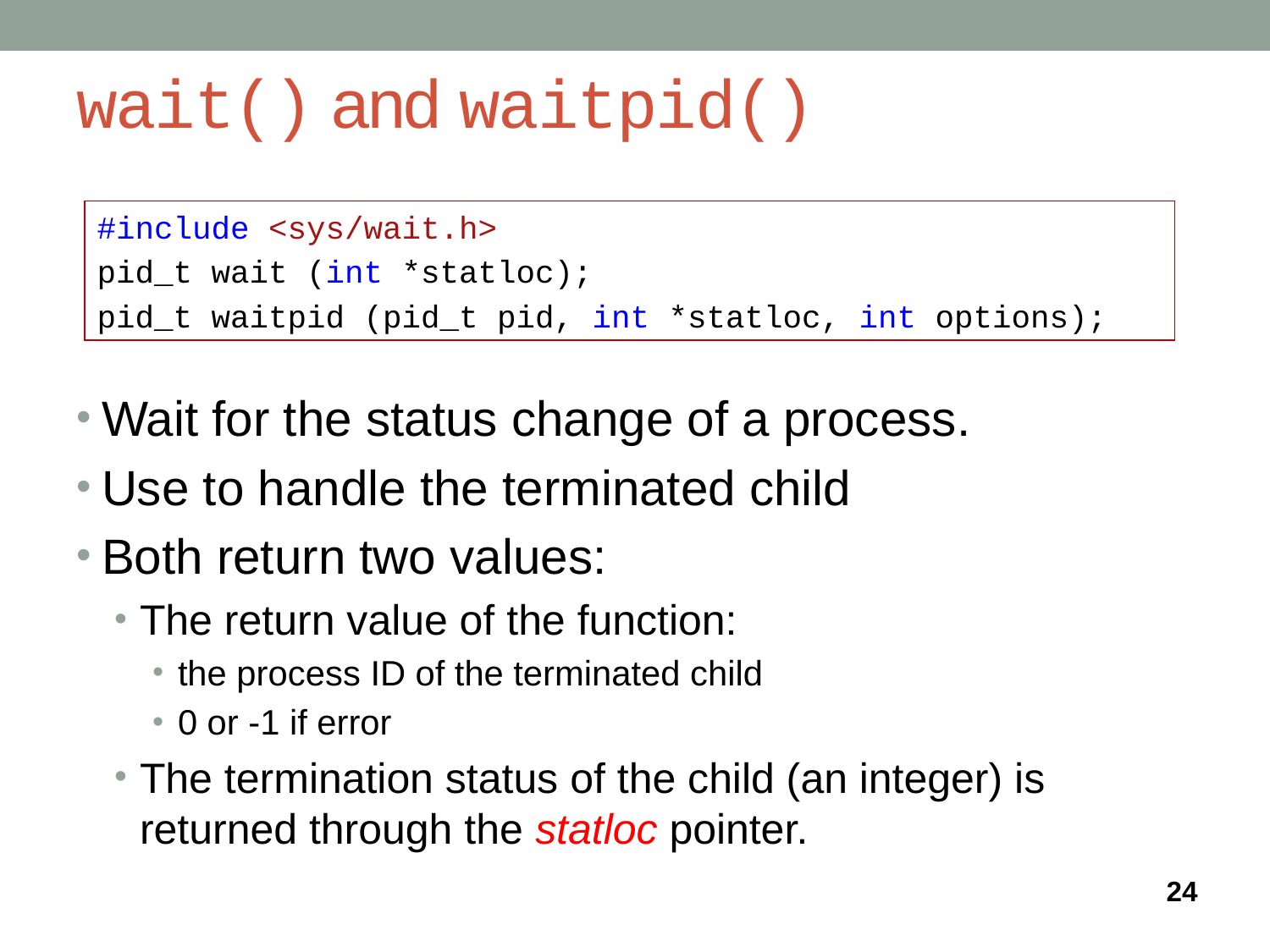

# wait() and waitpid()
#include <sys/wait.h>
pid_t wait (int *statloc);
pid_t waitpid (pid_t pid, int *statloc, int options);
Wait for the status change of a process.
Use to handle the terminated child
Both return two values:
The return value of the function:
the process ID of the terminated child
0 or -1 if error
The termination status of the child (an integer) is returned through the statloc pointer.
24